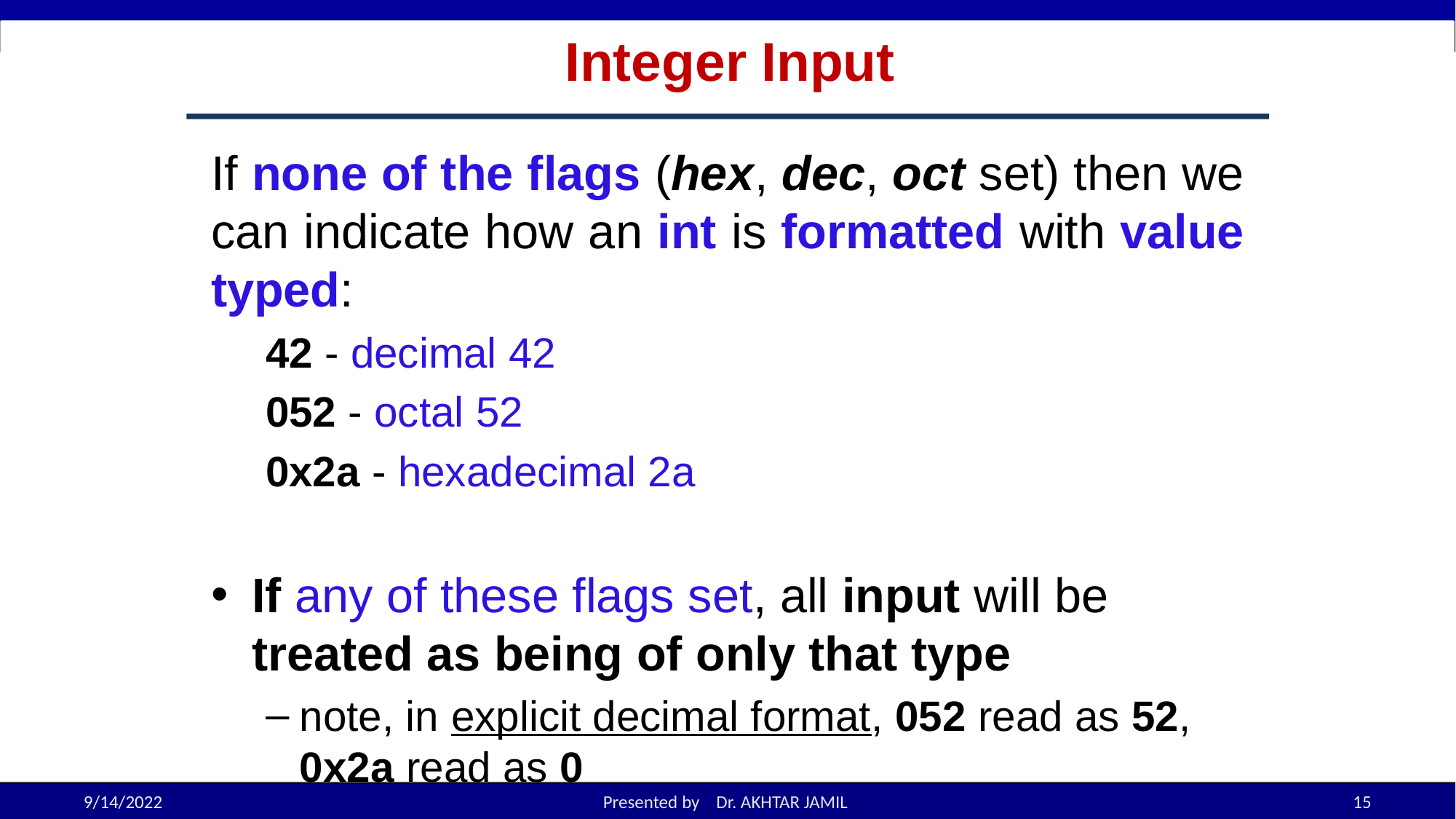

# Integer Input

If none of the flags (hex, dec, oct set) then we can indicate how an int is formatted with value typed:
42 - decimal 42
052 - octal 52
0x2a - hexadecimal 2a

If any of these flags set, all input will be treated as being of only that type
note, in explicit decimal format, 052 read as 52, 0x2a read as 0
9/14/2022
Presented by    Dr. AKHTAR JAMIL
15